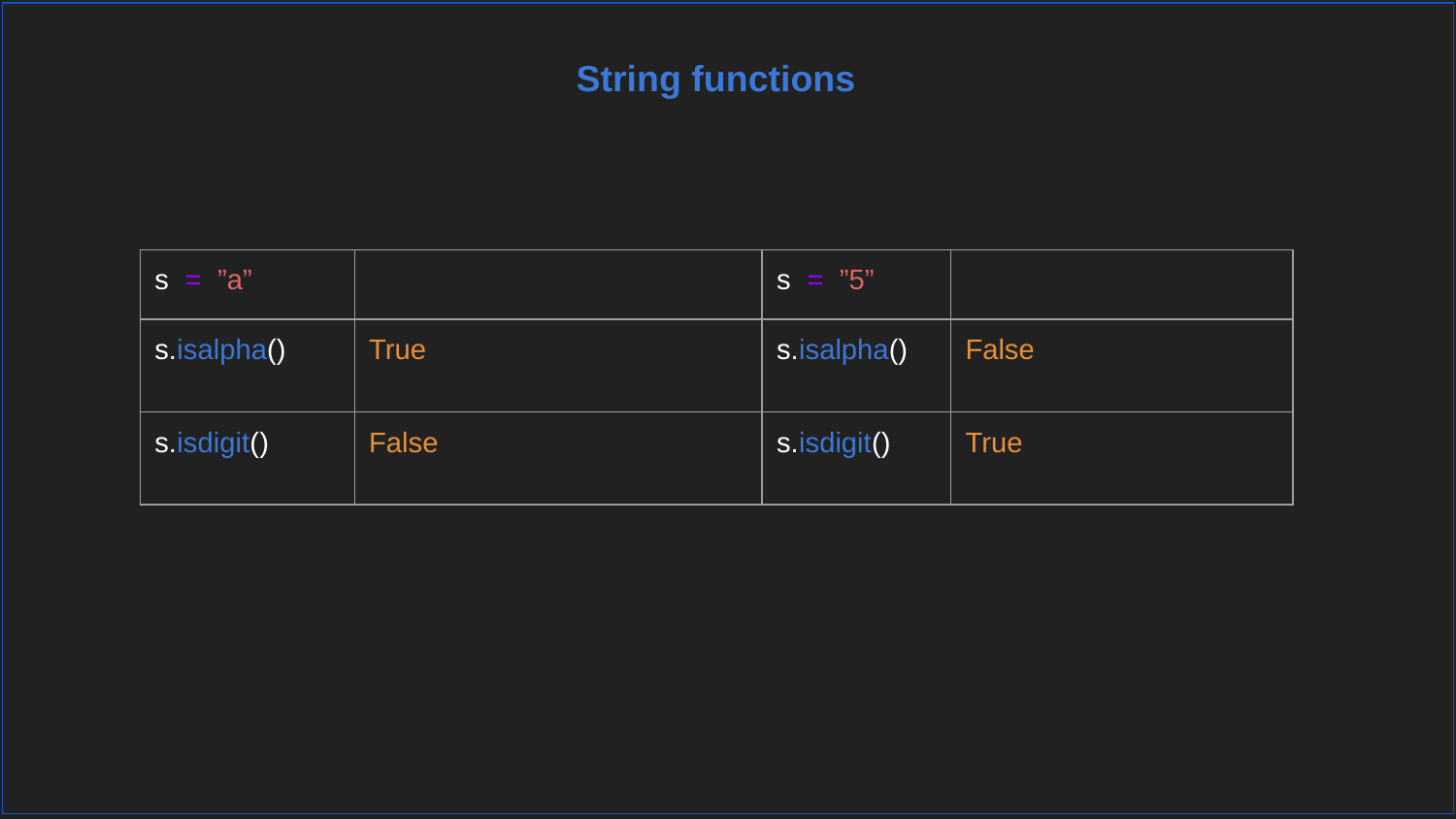

String functions
| s = ”a” |  | s = ”5” |  |
| --- | --- | --- | --- |
| s.isalpha() | True | s.isalpha() | False |
| s.isdigit() | False | s.isdigit() | True |